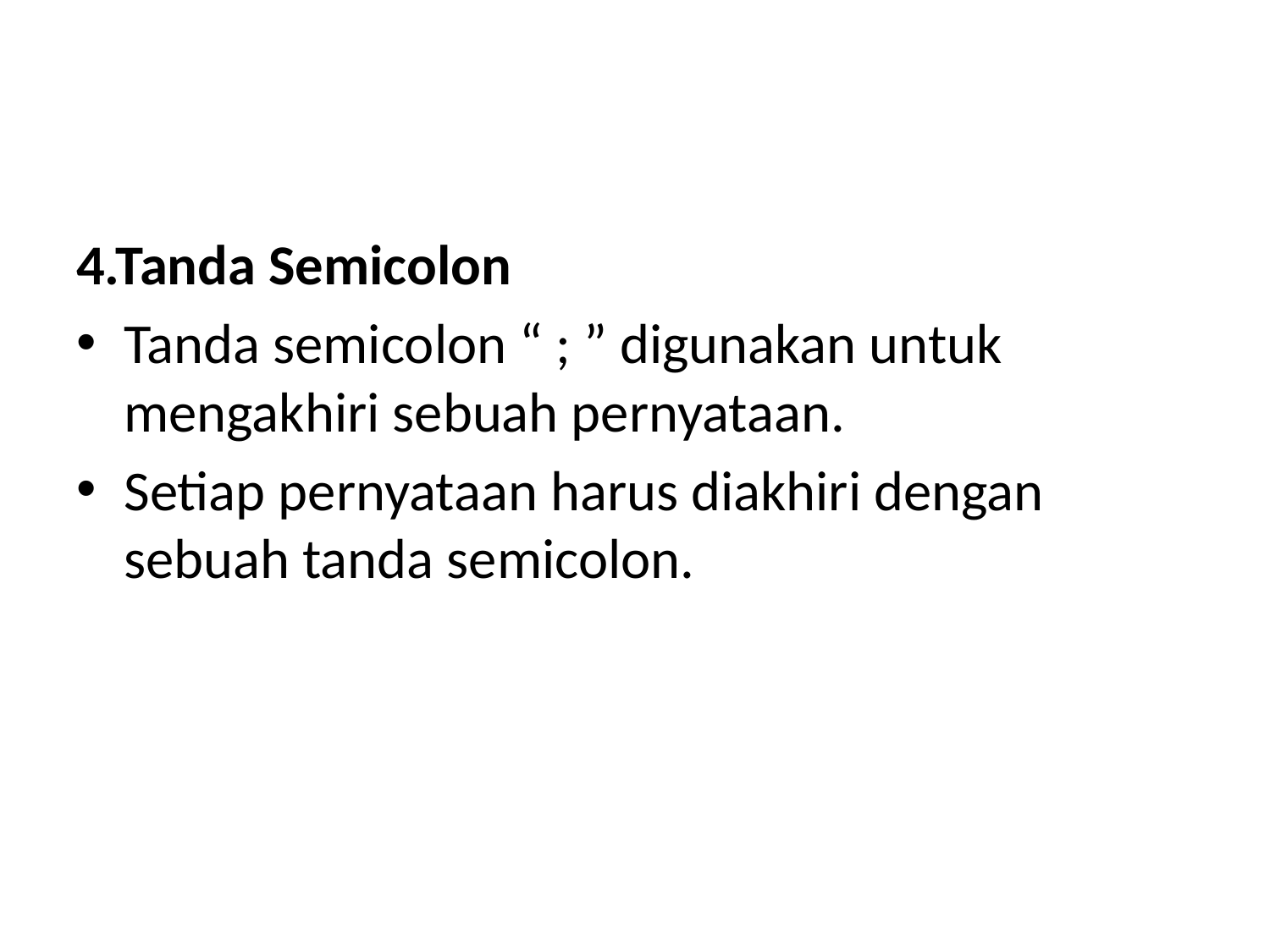

#
4.Tanda Semicolon
Tanda semicolon “ ; ” digunakan untuk mengakhiri sebuah pernyataan.
Setiap pernyataan harus diakhiri dengan sebuah tanda semicolon.